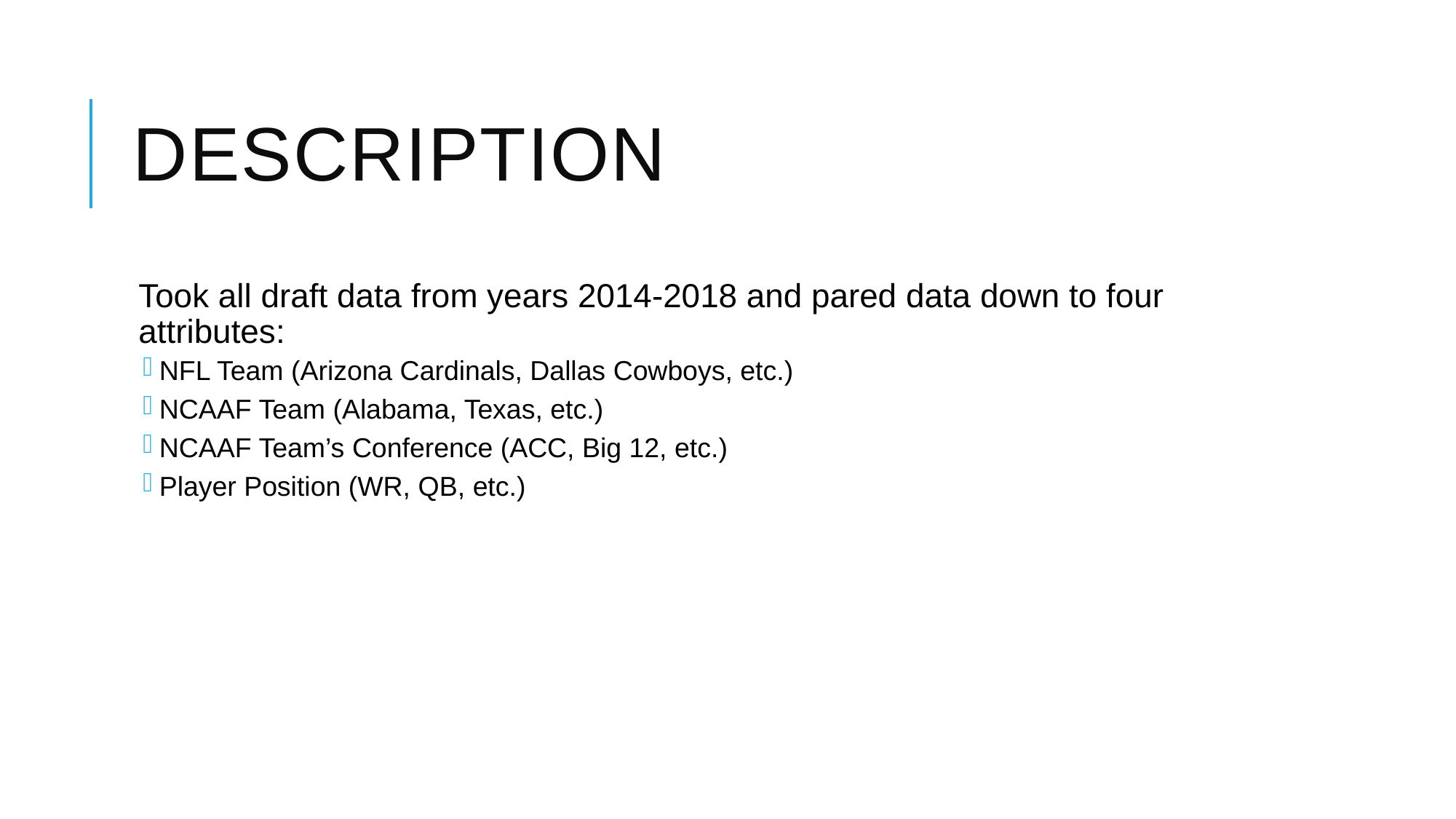

# Description
Took all draft data from years 2014-2018 and pared data down to four attributes:
NFL Team (Arizona Cardinals, Dallas Cowboys, etc.)
NCAAF Team (Alabama, Texas, etc.)
NCAAF Team’s Conference (ACC, Big 12, etc.)
Player Position (WR, QB, etc.)